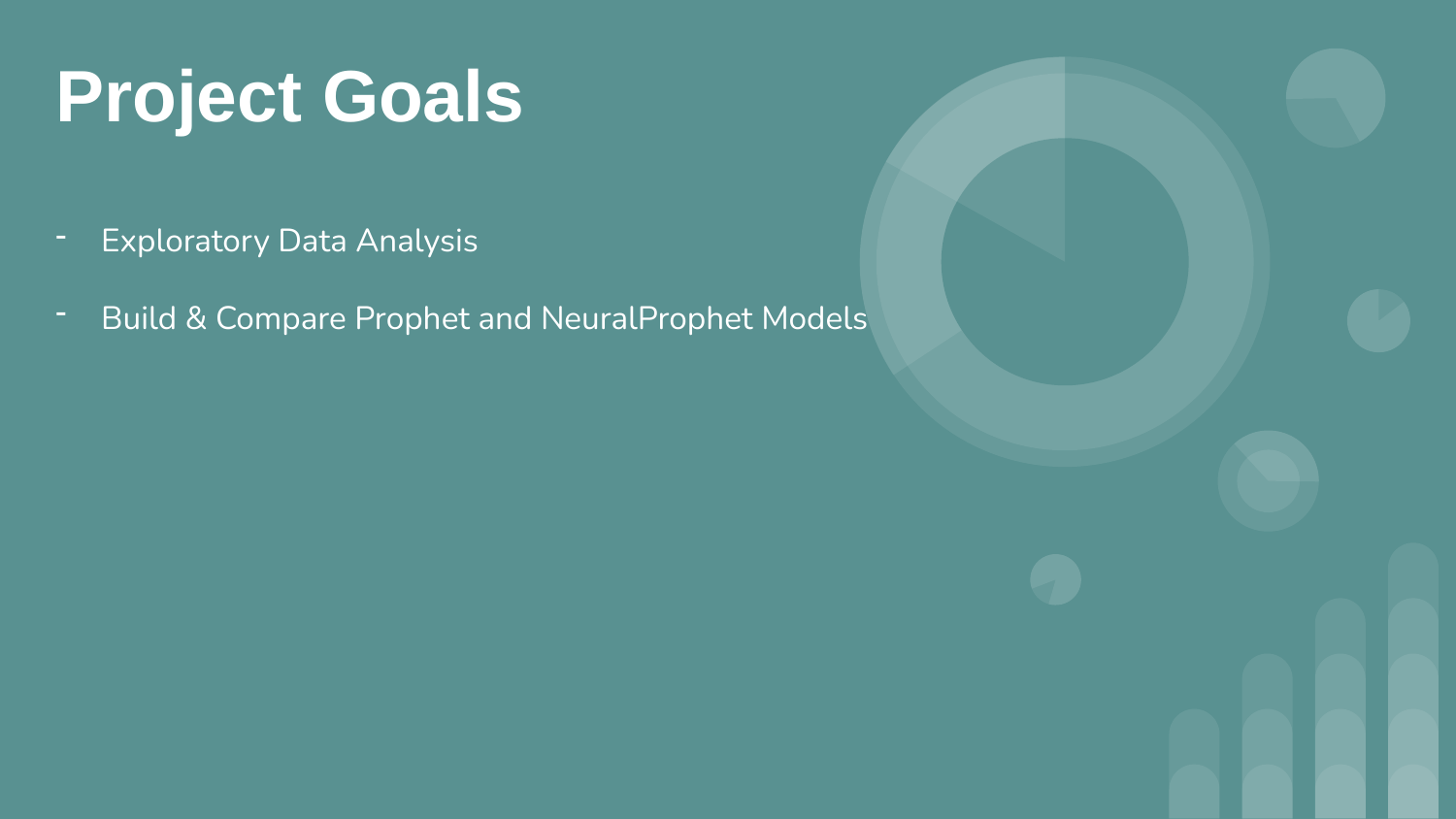

# Project Goals

Exploratory Data Analysis

Build & Compare Prophet and NeuralProphet Models